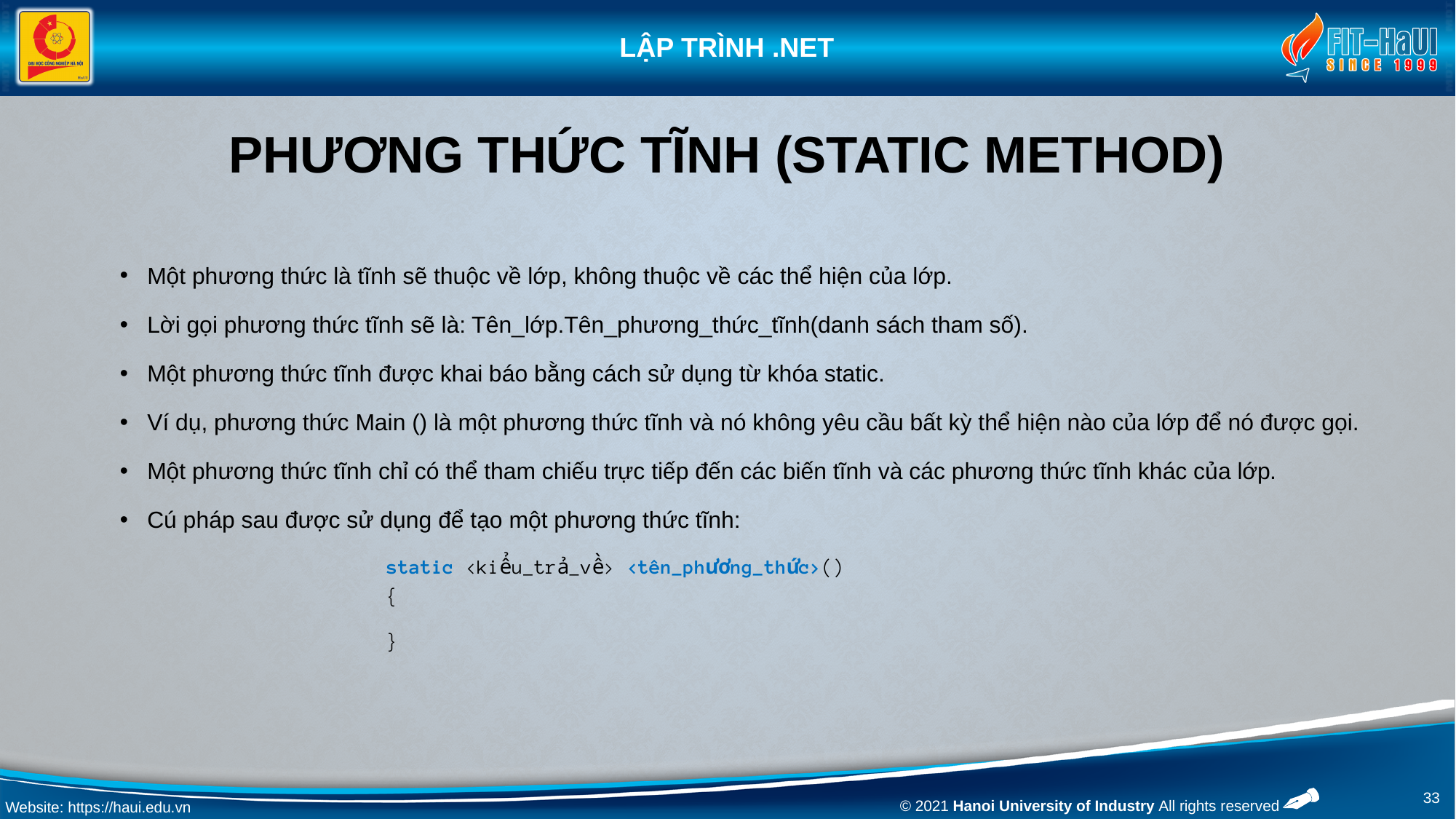

# Phương thức tĩnh (Static method)
Một phương thức là tĩnh sẽ thuộc về lớp, không thuộc về các thể hiện của lớp.
Lời gọi phương thức tĩnh sẽ là: Tên_lớp.Tên_phương_thức_tĩnh(danh sách tham số).
Một phương thức tĩnh được khai báo bằng cách sử dụng từ khóa static.
Ví dụ, phương thức Main () là một phương thức tĩnh và nó không yêu cầu bất kỳ thể hiện nào của lớp để nó được gọi.
Một phương thức tĩnh chỉ có thể tham chiếu trực tiếp đến các biến tĩnh và các phương thức tĩnh khác của lớp.
Cú pháp sau được sử dụng để tạo một phương thức tĩnh:
static <kiểu_trả_về> <tên_phương_thức>()
{
}